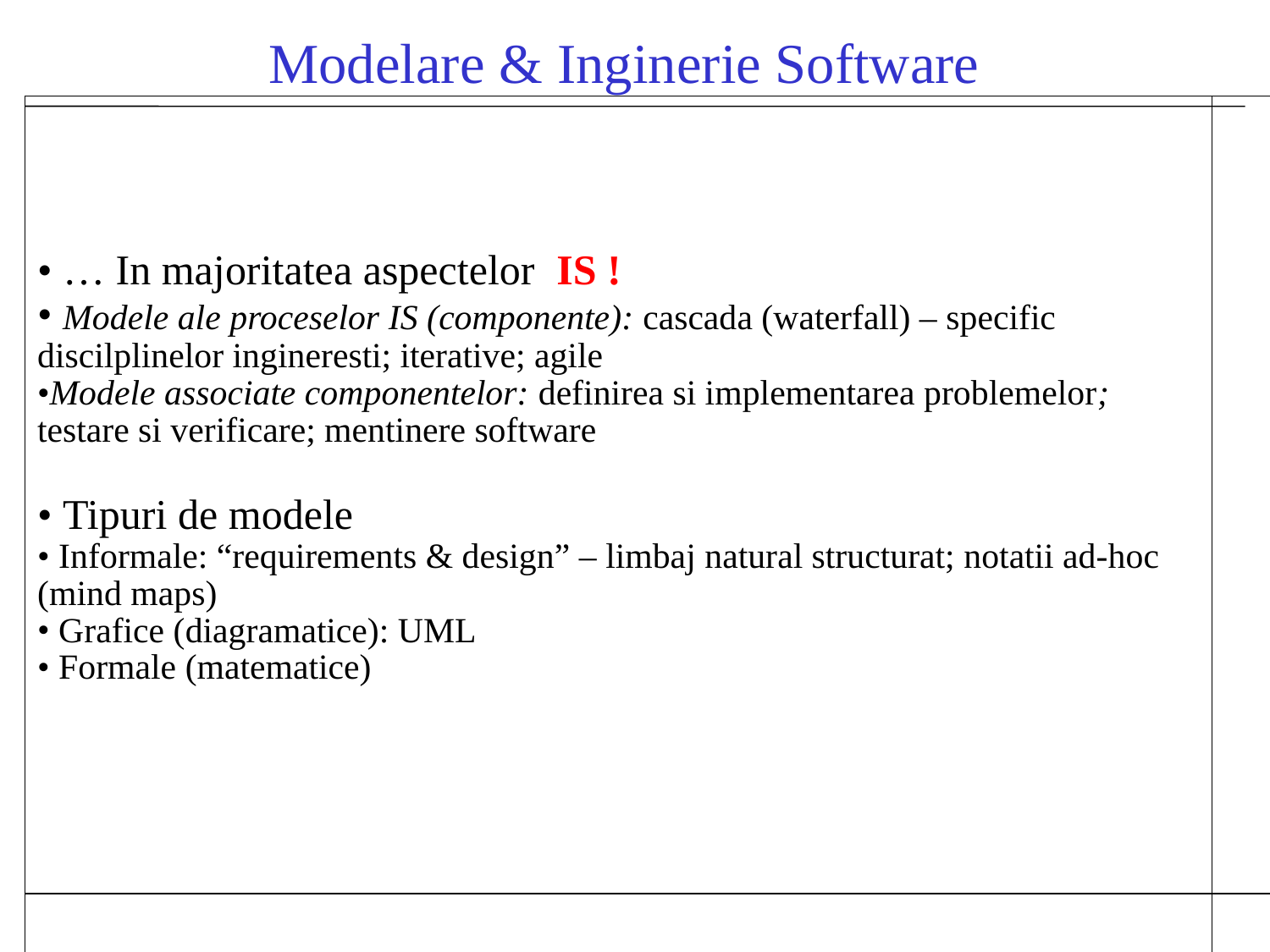

Modelare & Inginerie Software
| … In majoritatea aspectelor IS ! Modele ale proceselor IS (componente): cascada (waterfall) – specific discilplinelor ingineresti; iterative; agile Modele associate componentelor: definirea si implementarea problemelor; testare si verificare; mentinere software Tipuri de modele Informale: “requirements & design” – limbaj natural structurat; notatii ad-hoc (mind maps) Grafice (diagramatice): UML Formale (matematice) |  |
| --- | --- |
|  |  |